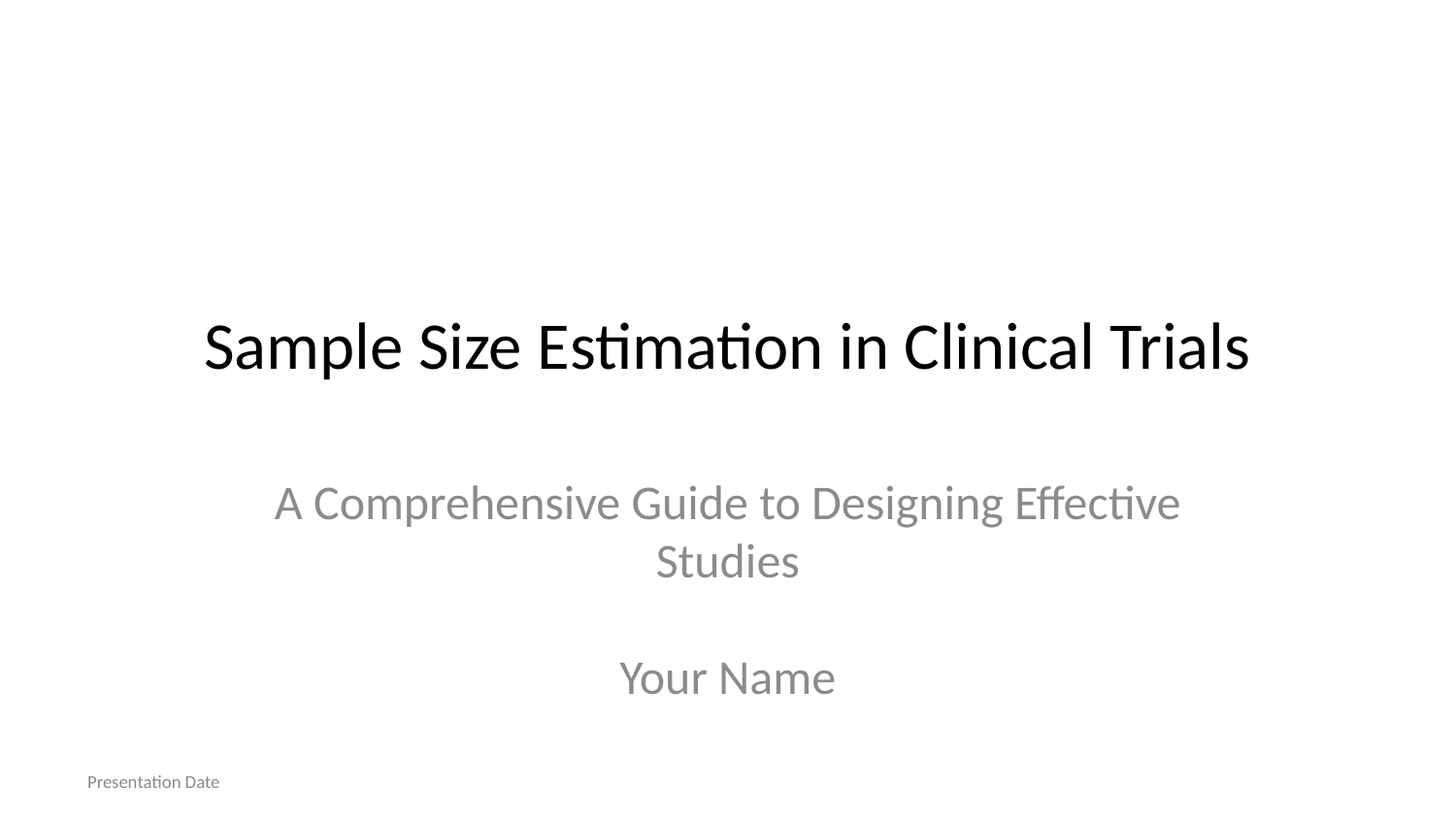

# Sample Size Estimation in Clinical Trials
A Comprehensive Guide to Designing Effective Studies
Your Name
Presentation Date